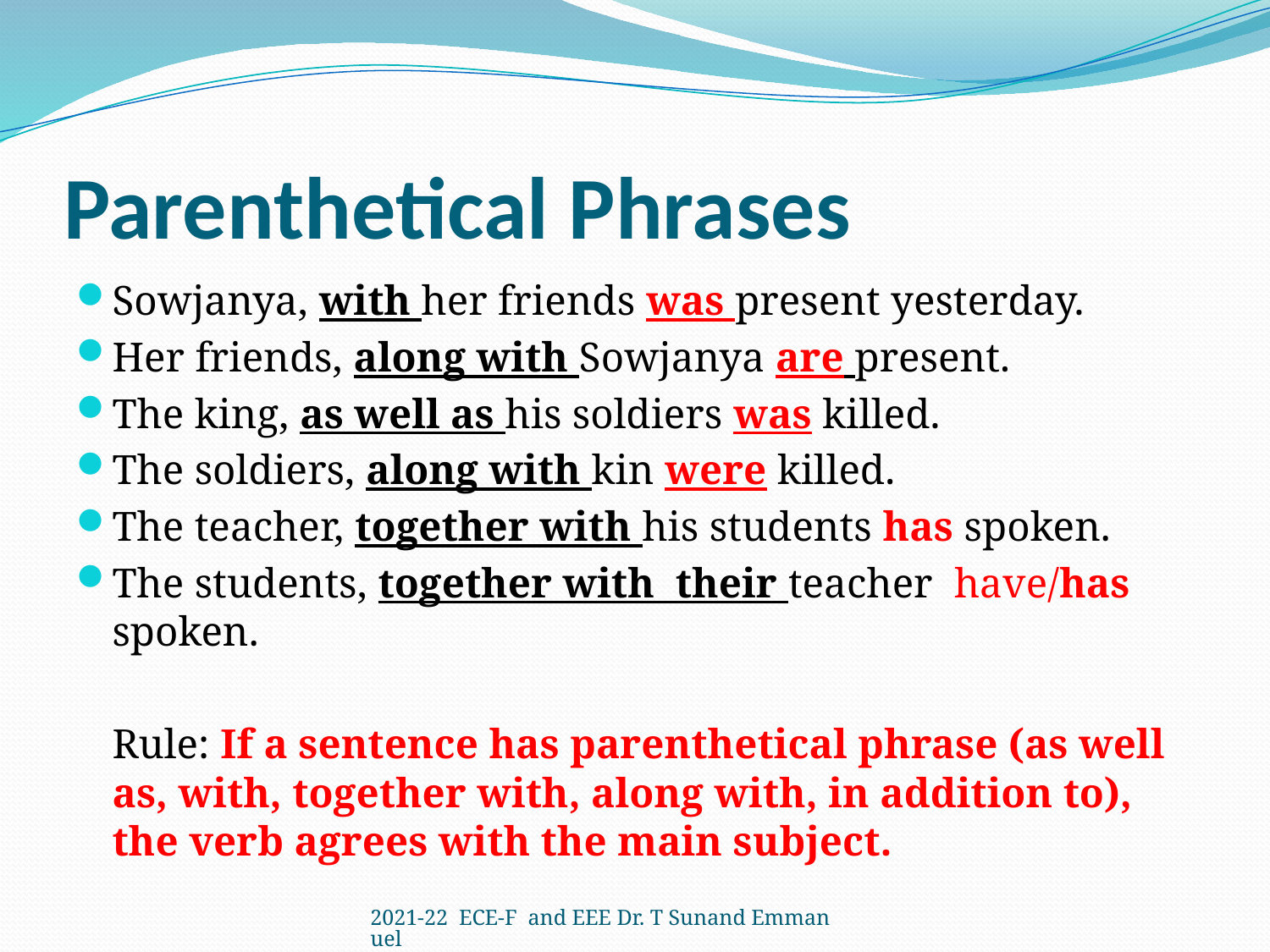

# Parenthetical Phrases
Sowjanya, with her friends was present yesterday.
Her friends, along with Sowjanya are present.
The king, as well as his soldiers was killed.
The soldiers, along with kin were killed.
The teacher, together with his students has spoken.
The students, together with  their teacher  have/has spoken.

	Rule: If a sentence has parenthetical phrase (as well as, with, together with, along with, in addition to), the verb agrees with the main subject.

2021-22  ECE-F  and EEE Dr. T Sunand Emmanuel